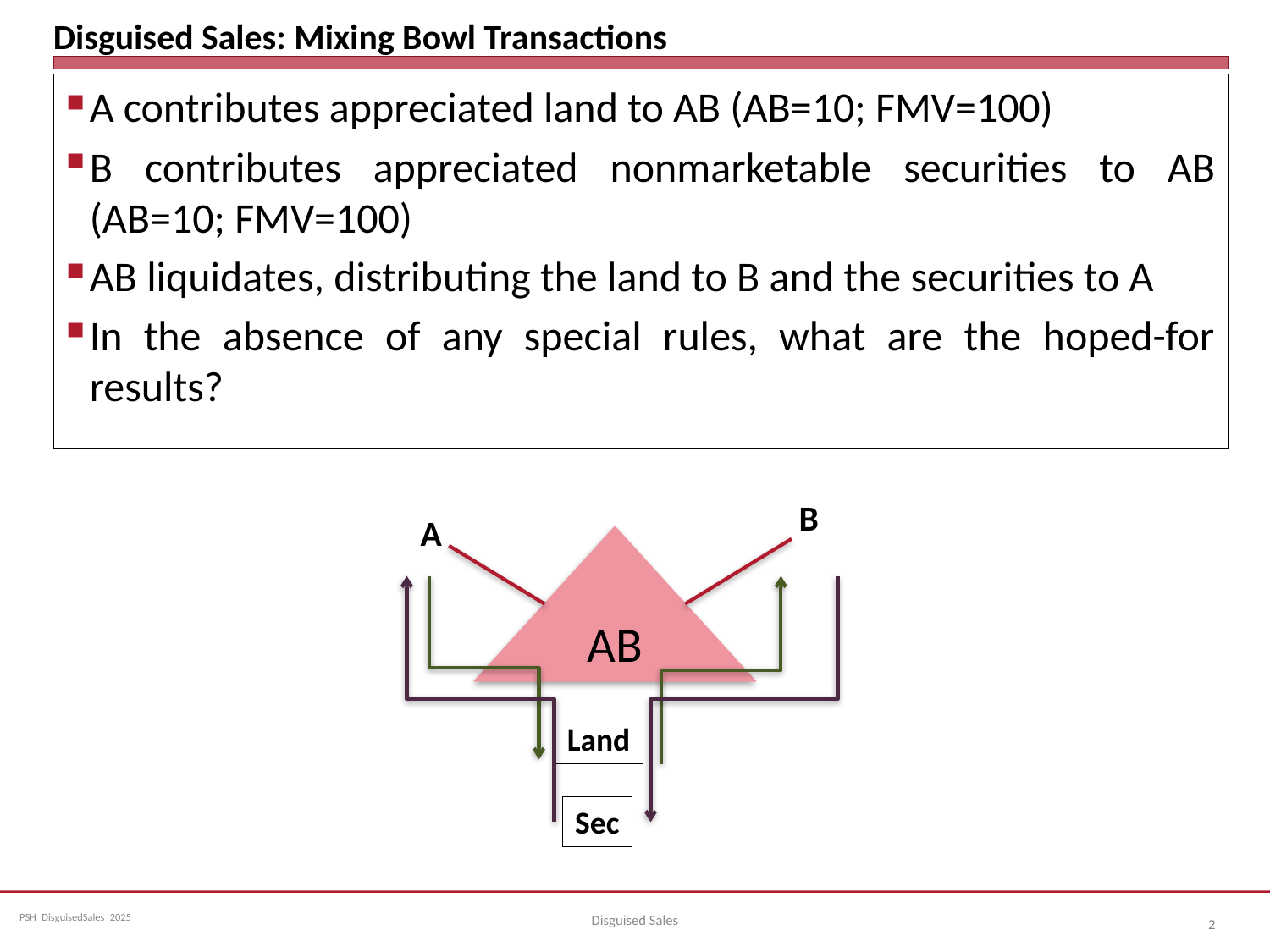

# Disguised Sales: Mixing Bowl Transactions
A contributes appreciated land to AB (AB=10; FMV=100)
B contributes appreciated nonmarketable securities to AB (AB=10; FMV=100)
AB liquidates, distributing the land to B and the securities to A
In the absence of any special rules, what are the hoped-for results?
B
A
AB
Land
Sec
Disguised Sales
2